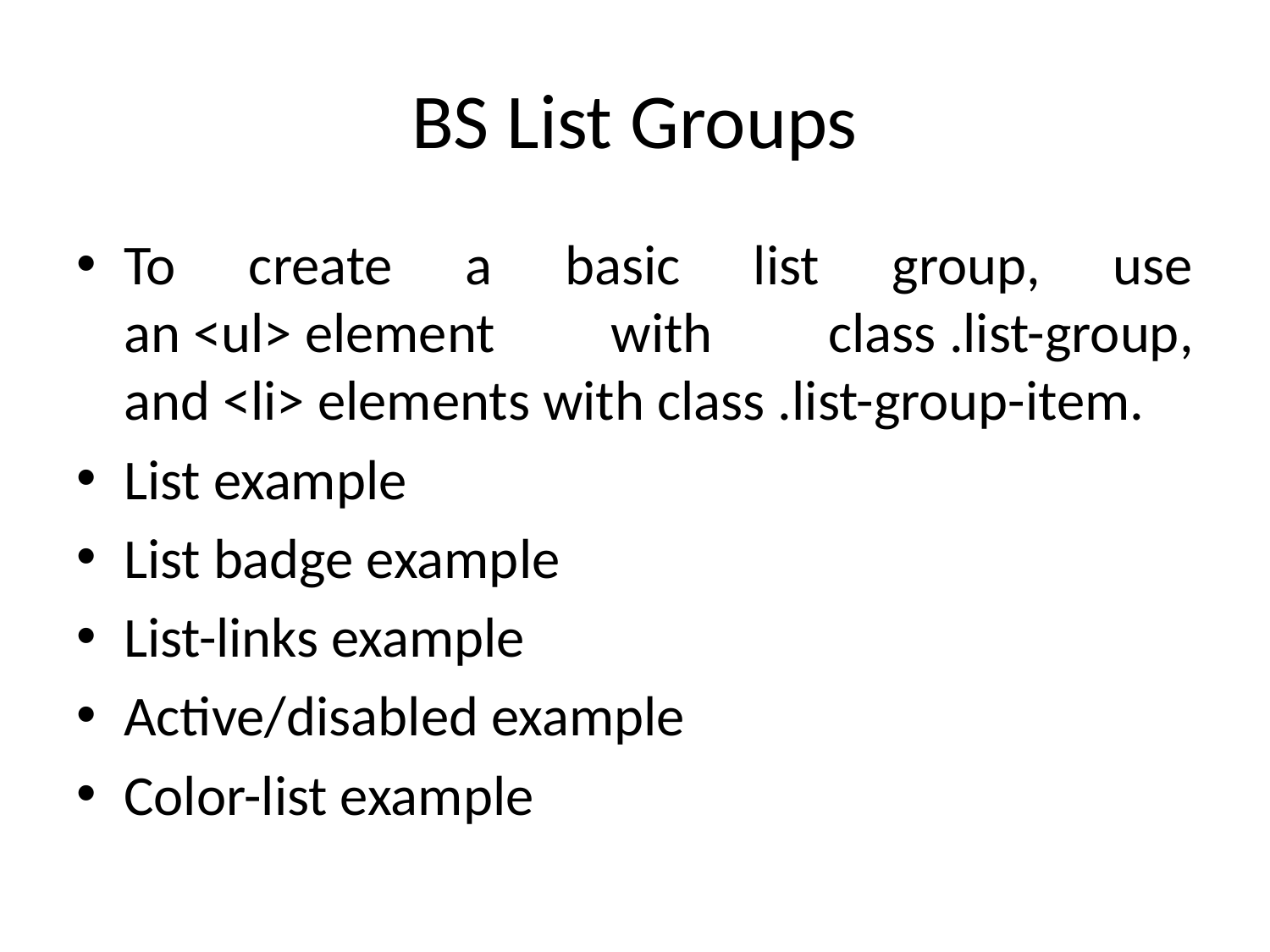

# BS List Groups
To create a basic list group, use an <ul> element with class .list-group, and <li> elements with class .list-group-item.
List example
List badge example
List-links example
Active/disabled example
Color-list example